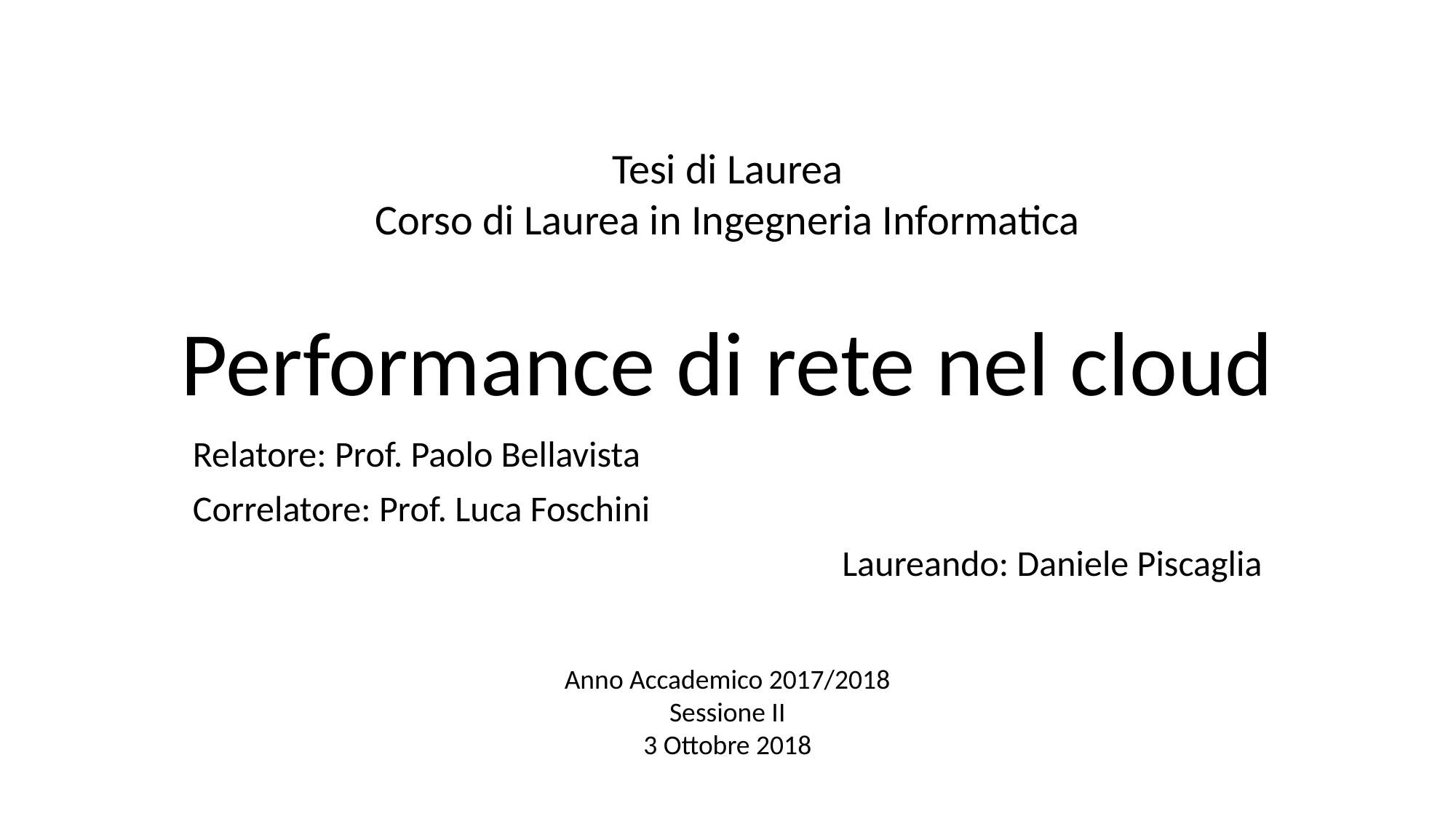

# Performance di rete nel cloud
Tesi di Laurea
Corso di Laurea in Ingegneria Informatica
Relatore: Prof. Paolo Bellavista
Correlatore: Prof. Luca Foschini
Laureando: Daniele Piscaglia
Anno Accademico 2017/2018
Sessione II
3 Ottobre 2018